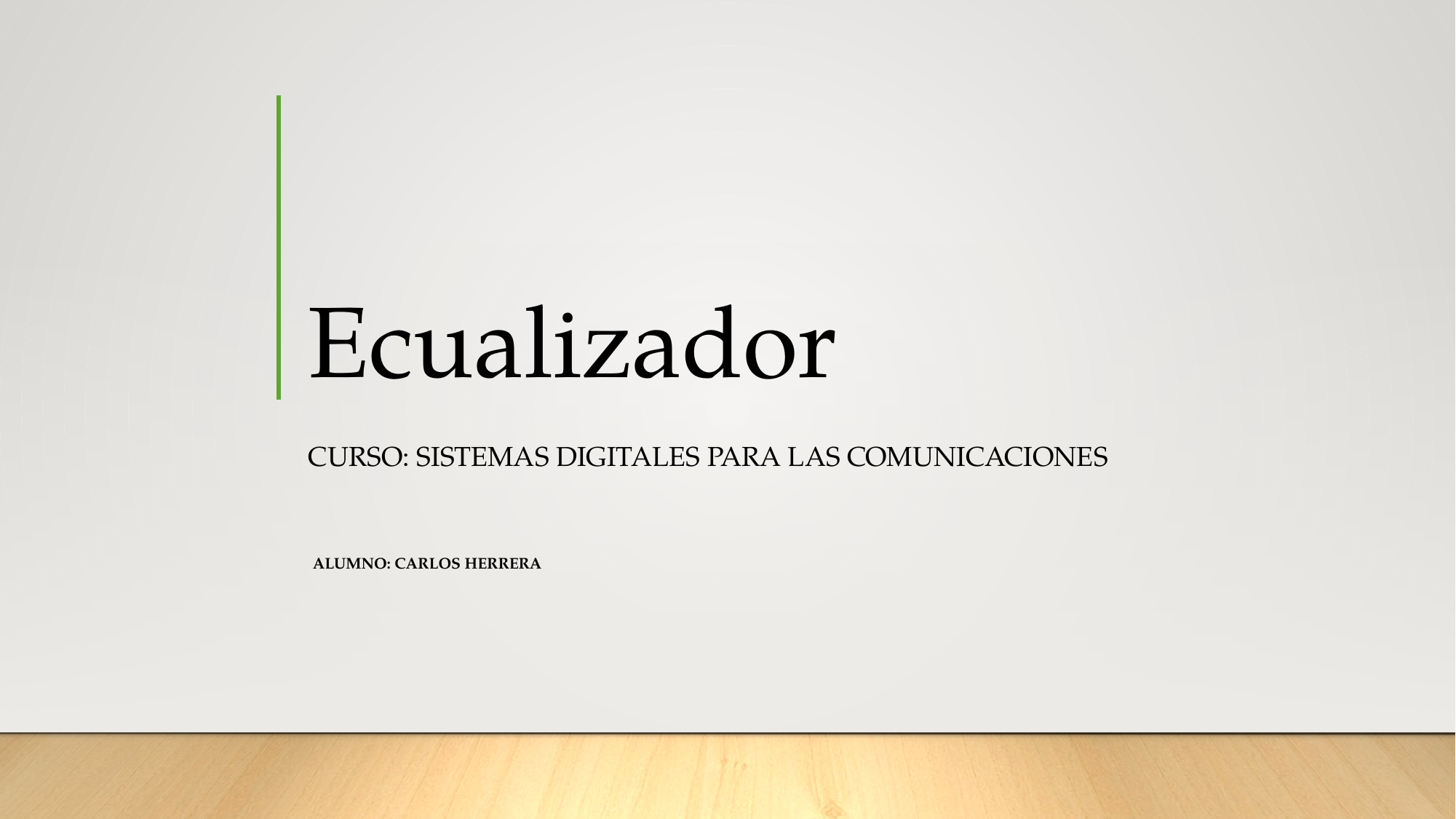

# Ecualizador
Curso: Sistemas digitales para las comunicaciones

Alumno: Carlos Herrera